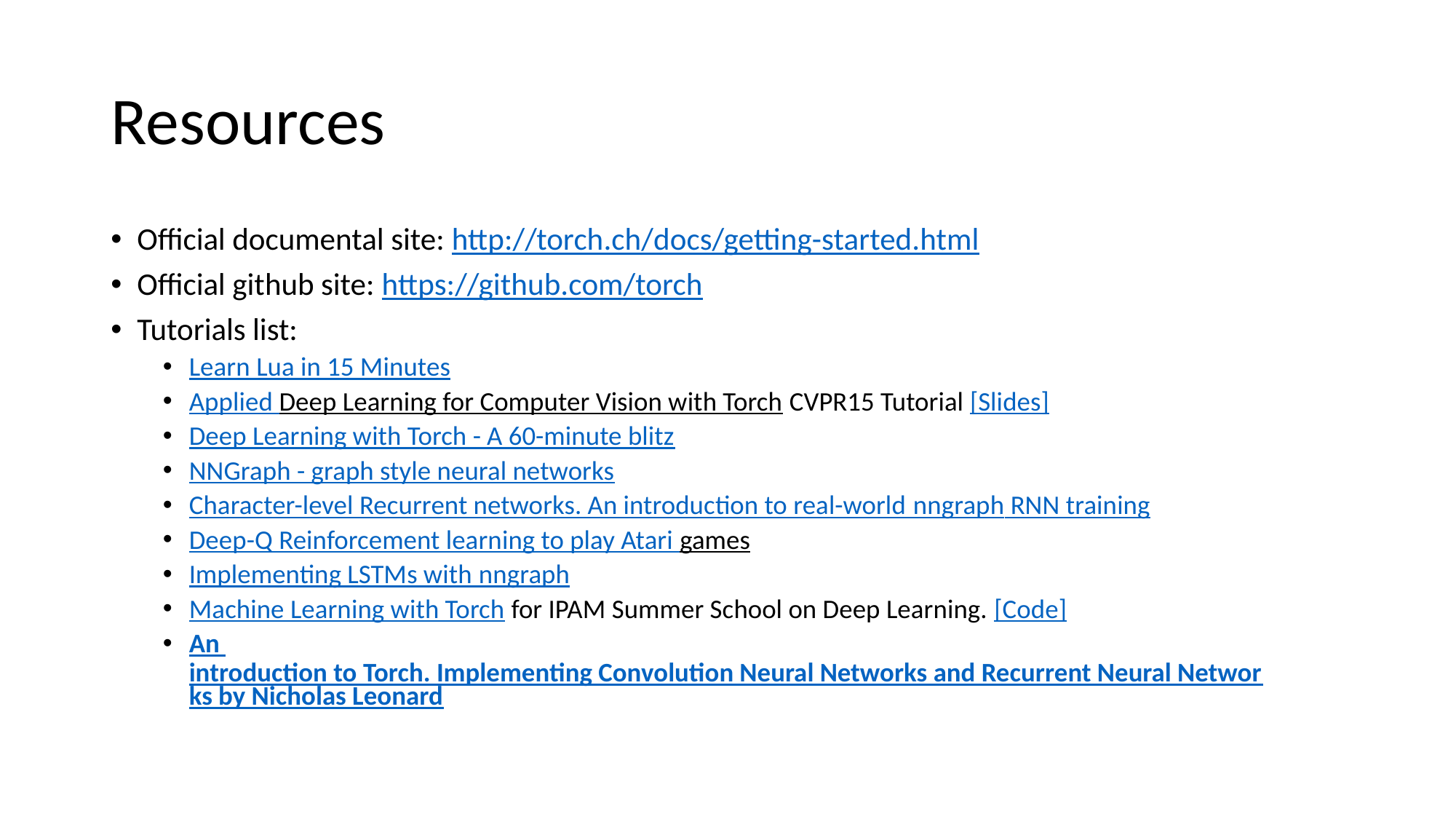

# Resources
Official documental site: http://torch.ch/docs/getting-started.html
Official github site: https://github.com/torch
Tutorials list:
Learn Lua in 15 Minutes
Applied Deep Learning for Computer Vision with Torch CVPR15 Tutorial [Slides]
Deep Learning with Torch - A 60-minute blitz
NNGraph - graph style neural networks
Character-level Recurrent networks. An introduction to real-world nngraph RNN training
Deep-Q Reinforcement learning to play Atari games
Implementing LSTMs with nngraph
Machine Learning with Torch for IPAM Summer School on Deep Learning. [Code]
An introduction to Torch. Implementing Convolution Neural Networks and Recurrent Neural Networks by Nicholas Leonard